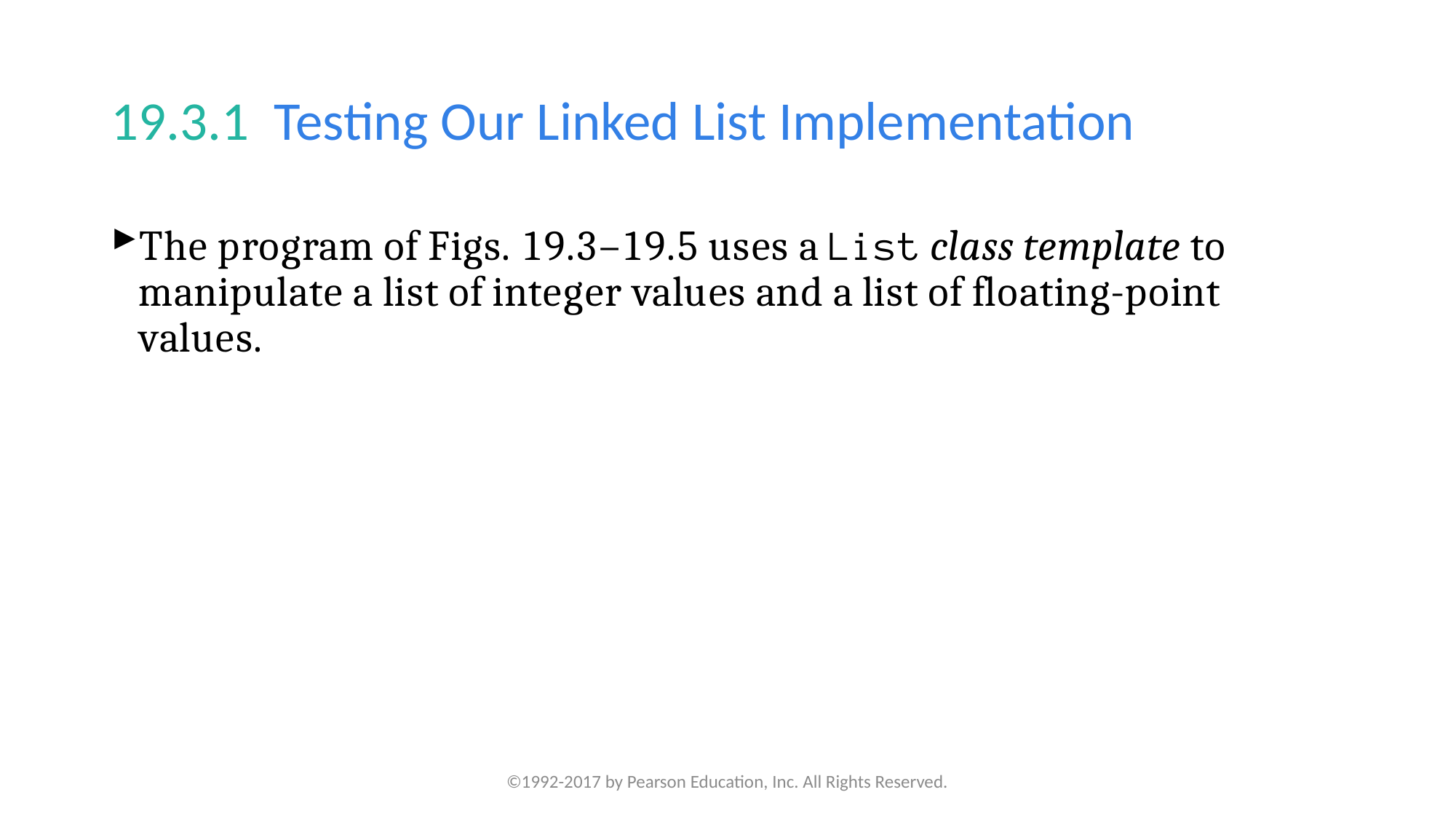

# 19.3.1  Testing Our Linked List Implementation
The program of Figs. 19.3–19.5 uses a List class template to manipulate a list of integer values and a list of floating-point values.
©1992-2017 by Pearson Education, Inc. All Rights Reserved.